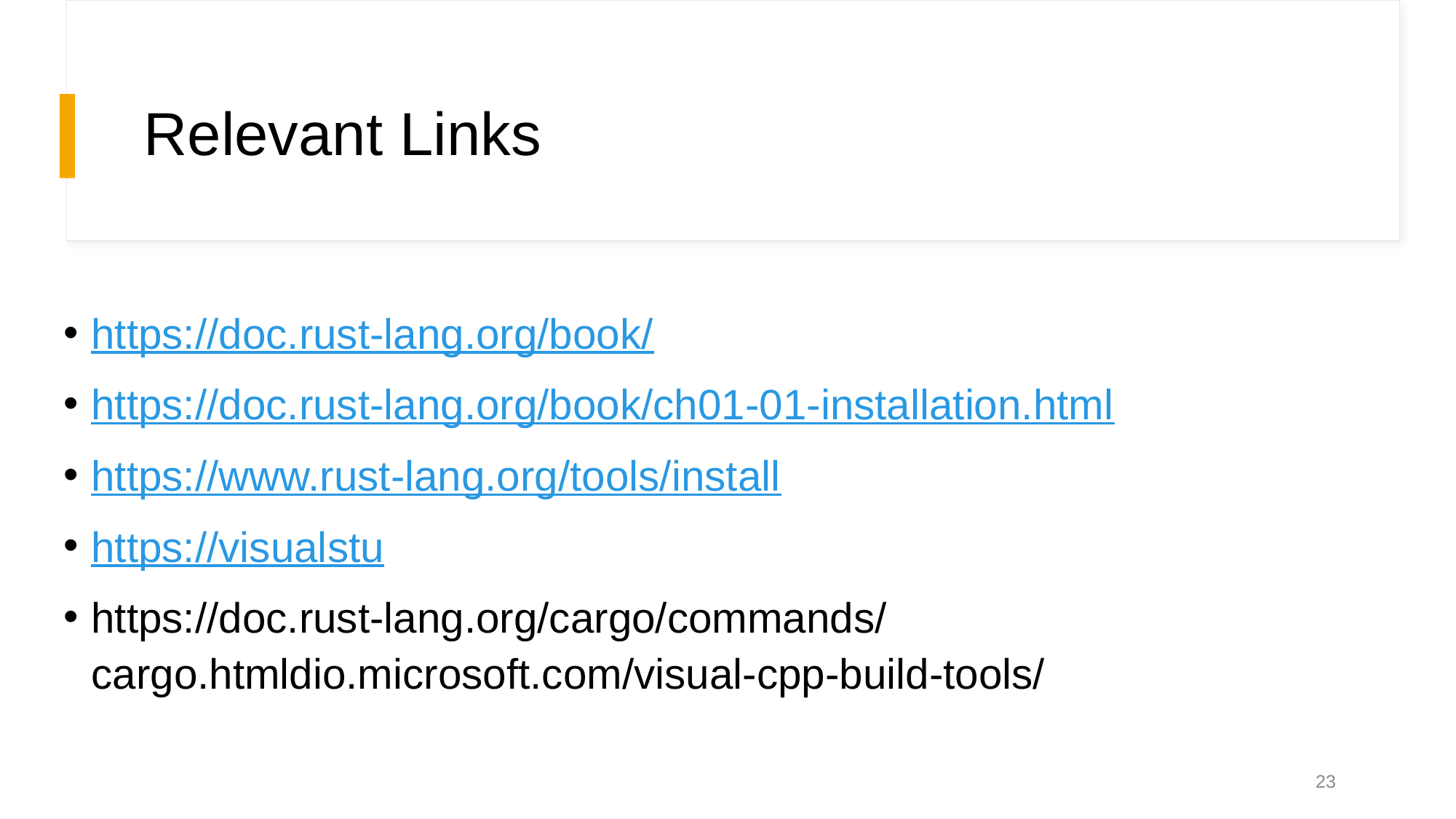

# Relevant Links
https://doc.rust-lang.org/book/
https://doc.rust-lang.org/book/ch01-01-installation.html
https://www.rust-lang.org/tools/install
https://visualstu
https://doc.rust-lang.org/cargo/commands/cargo.htmldio.microsoft.com/visual-cpp-build-tools/
23